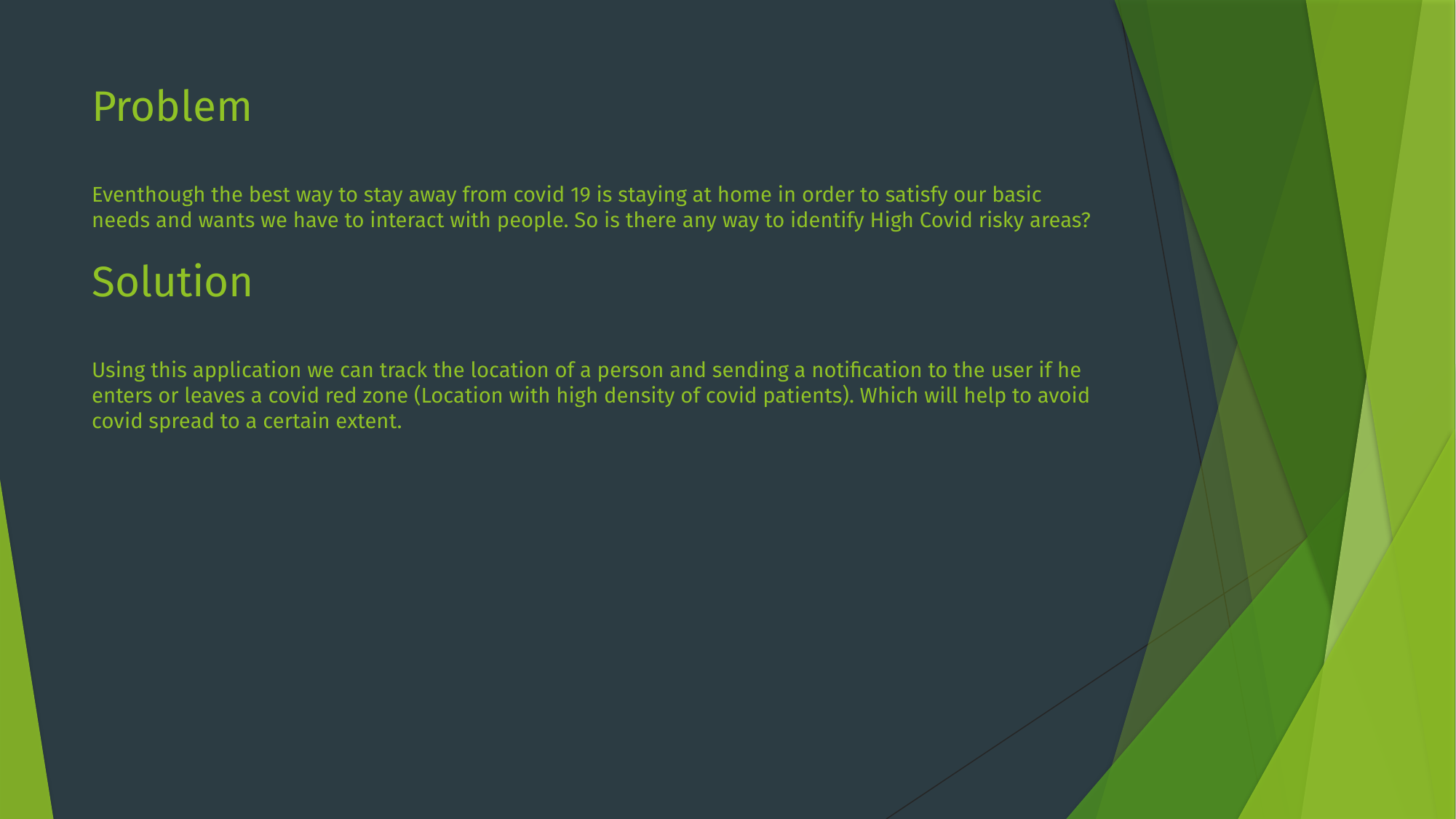

# Problem Eventhough the best way to stay away from covid 19 is staying at home in order to satisfy our basic needs and wants we have to interact with people. So is there any way to identify High Covid risky areas? Solution Using this application we can track the location of a person and sending a notification to the user if he enters or leaves a covid red zone (Location with high density of covid patients). Which will help to avoid covid spread to a certain extent.